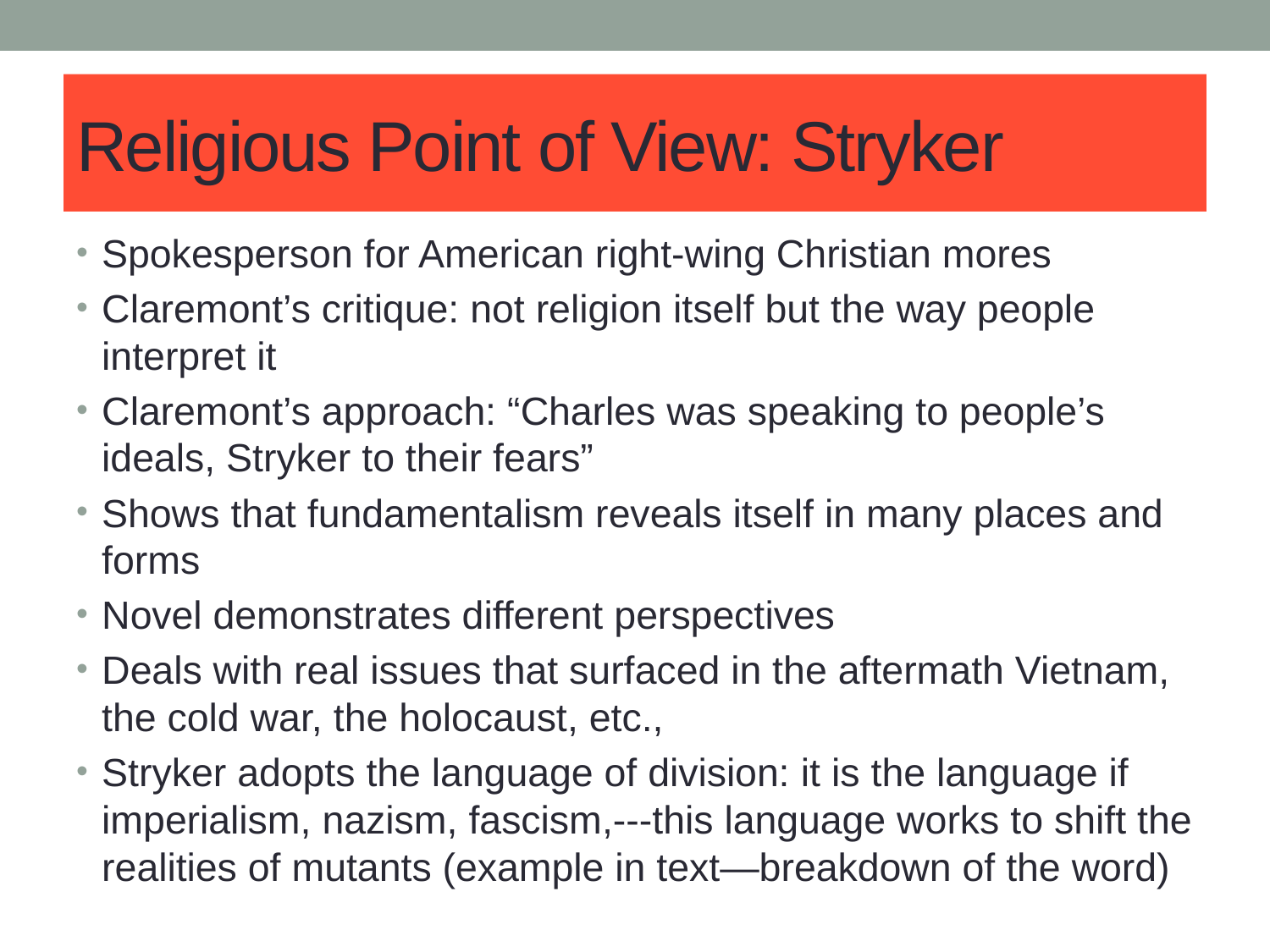

# Religious Point of View: Stryker
Spokesperson for American right-wing Christian mores
Claremont’s critique: not religion itself but the way people interpret it
Claremont’s approach: “Charles was speaking to people’s ideals, Stryker to their fears”
Shows that fundamentalism reveals itself in many places and forms
Novel demonstrates different perspectives
Deals with real issues that surfaced in the aftermath Vietnam, the cold war, the holocaust, etc.,
Stryker adopts the language of division: it is the language if imperialism, nazism, fascism,---this language works to shift the realities of mutants (example in text—breakdown of the word)